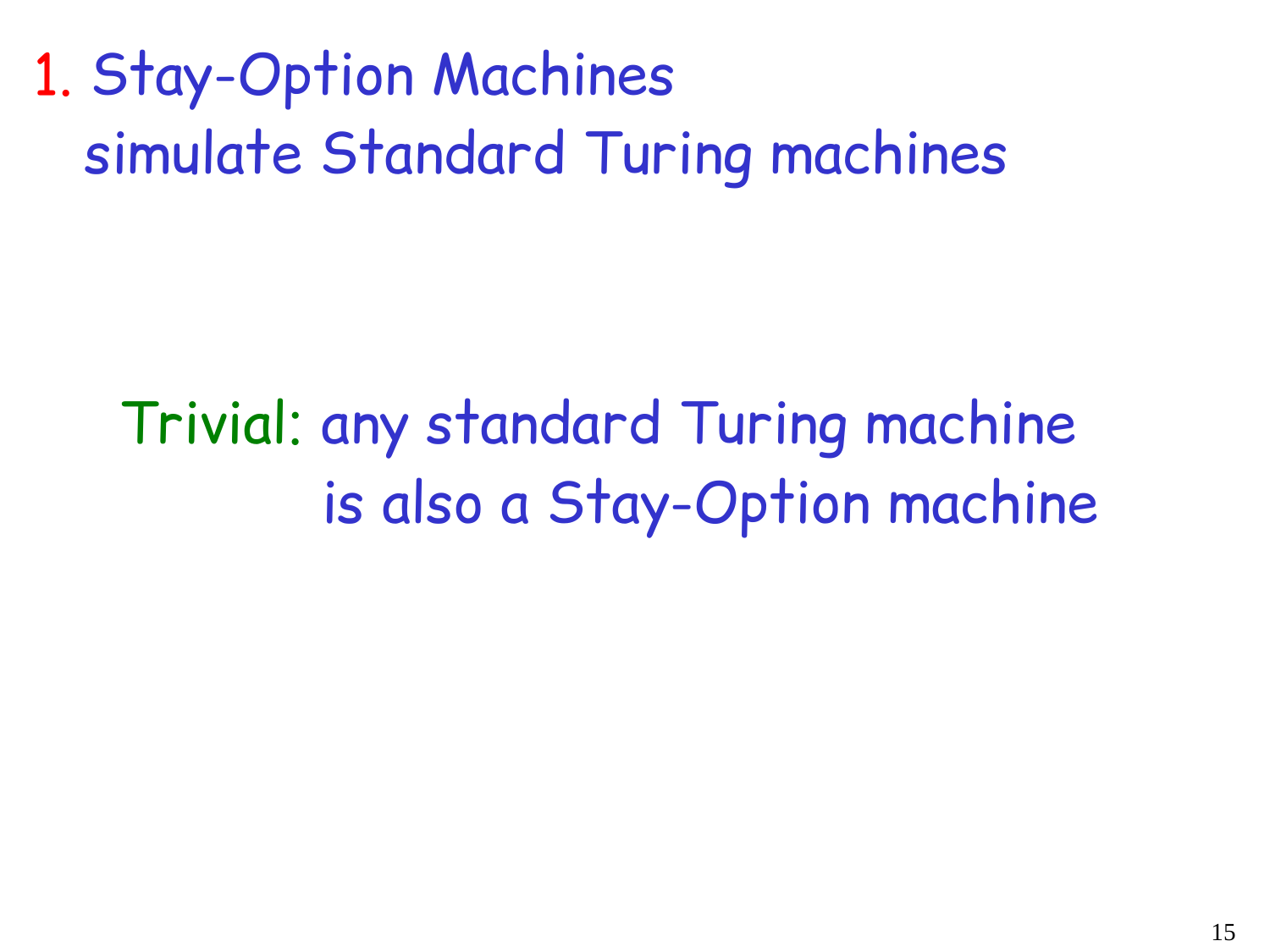

1. Stay-Option Machines
   simulate Standard Turing machines
Trivial: any standard Turing machine
            is also a Stay-Option machine
15